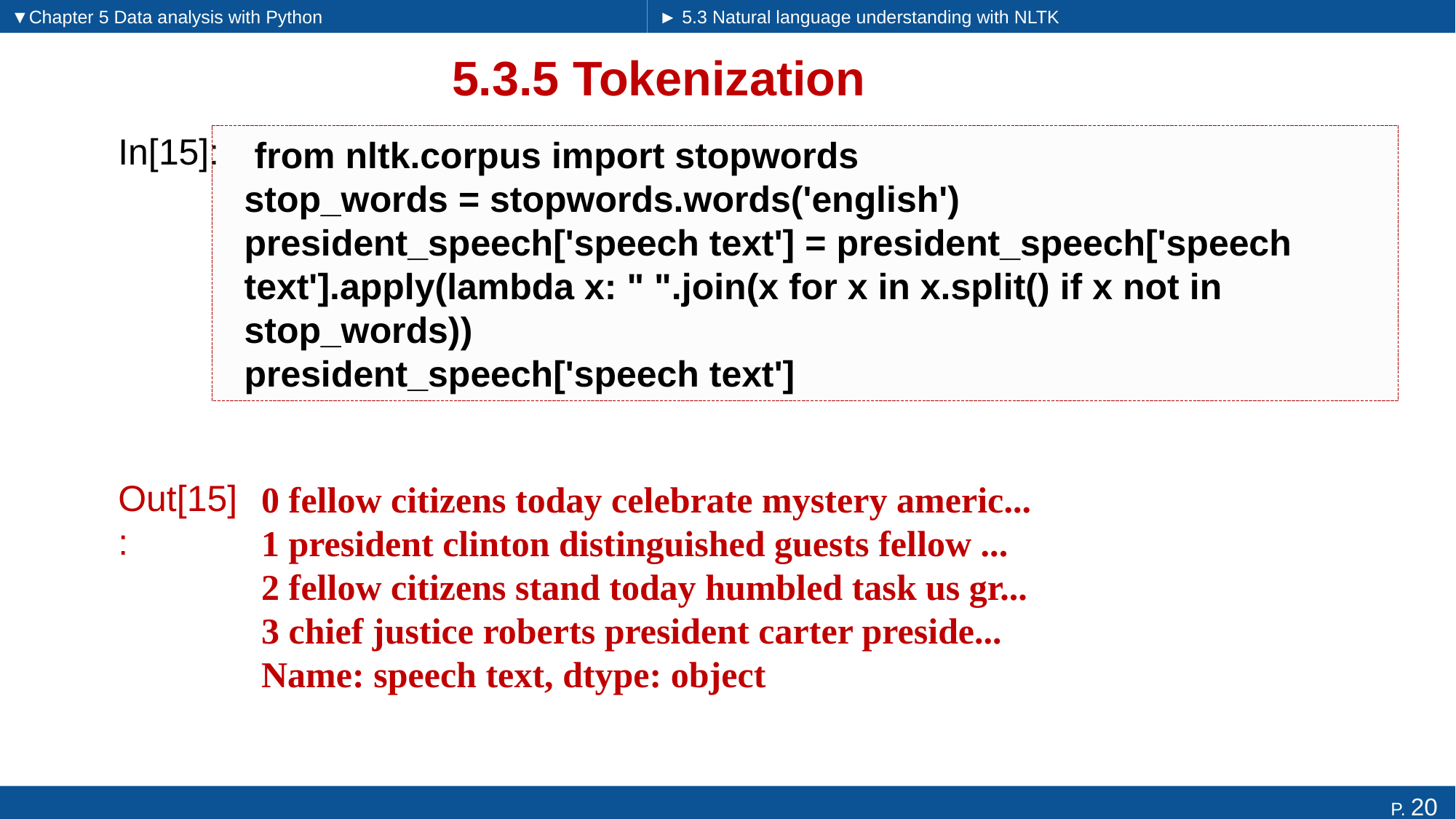

▼Chapter 5 Data analysis with Python
► 5.3 Natural language understanding with NLTK
# 5.3.5 Tokenization
In[15]:
 from nltk.corpus import stopwords
stop_words = stopwords.words('english')
president_speech['speech text'] = president_speech['speech text'].apply(lambda x: " ".join(x for x in x.split() if x not in stop_words))
president_speech['speech text']
0 fellow citizens today celebrate mystery americ...
1 president clinton distinguished guests fellow ...
2 fellow citizens stand today humbled task us gr...
3 chief justice roberts president carter preside...
Name: speech text, dtype: object
Out[15]: